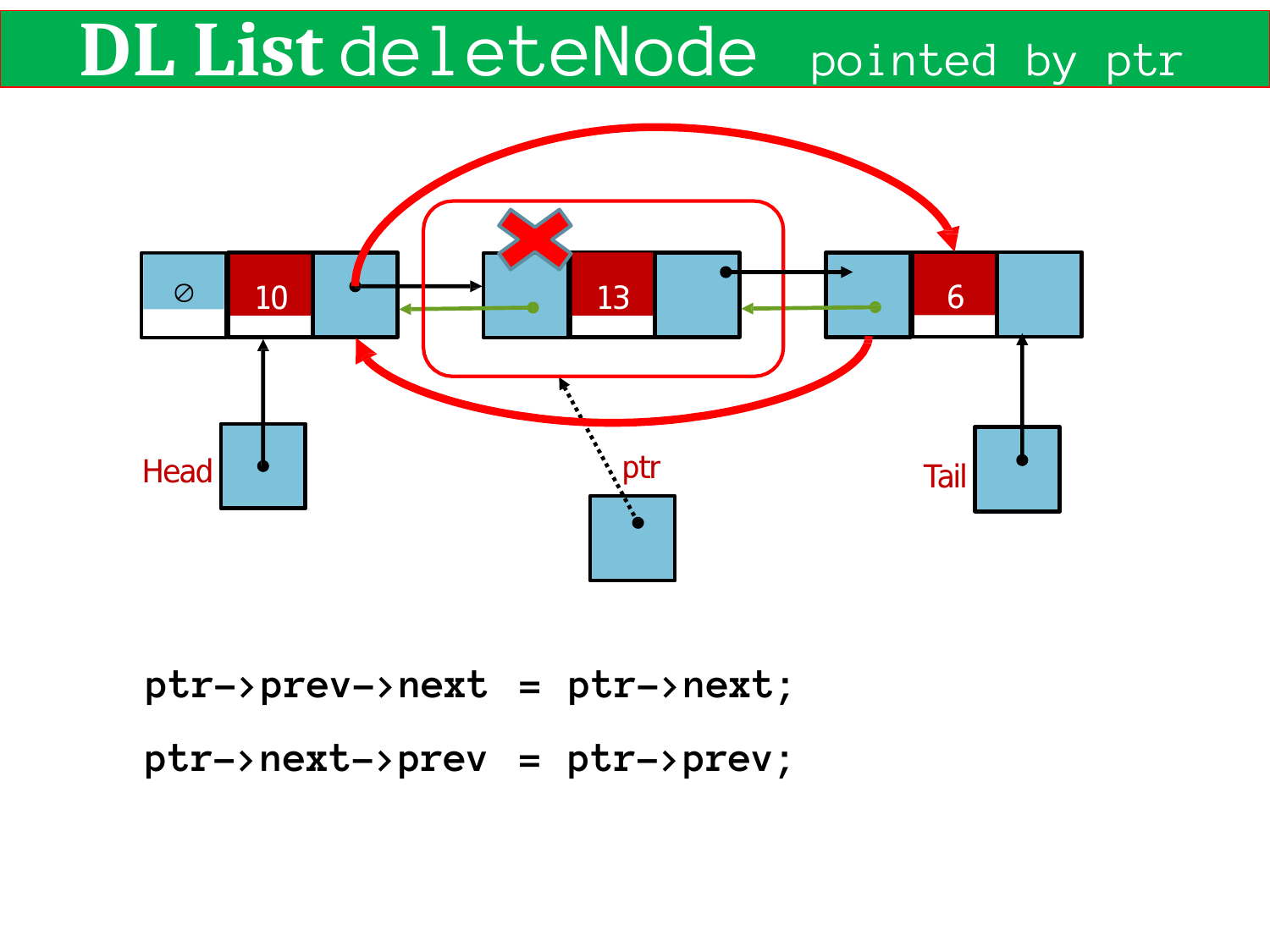

# DL List deleteNode

pointed by ptr

13
6
∅
10

ptr
Head
Tail

| ptr->prev->next | = | ptr->next; |
| --- | --- | --- |
| ptr->next->prev | = | ptr->prev; |